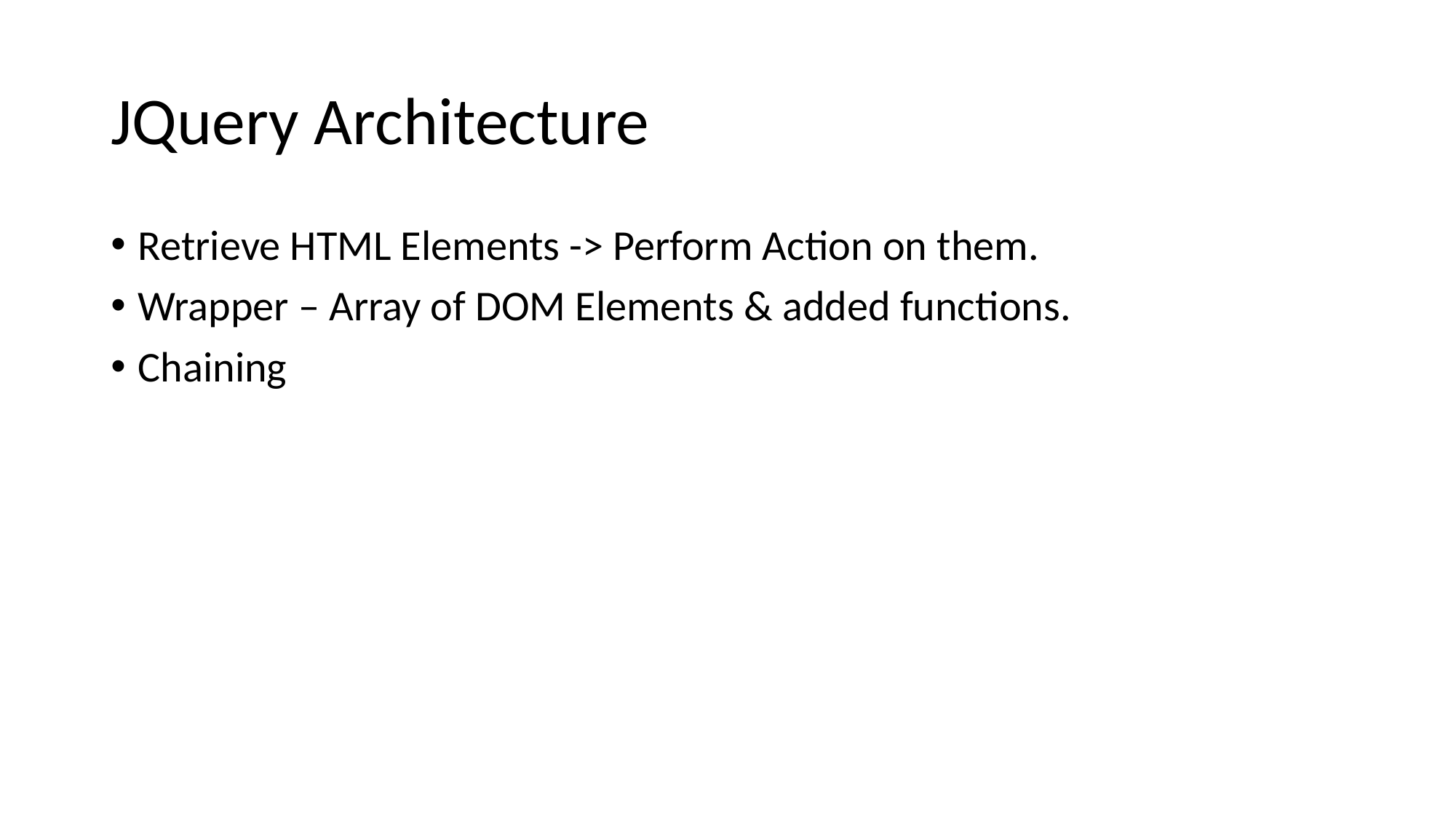

# JQuery Architecture
Retrieve HTML Elements -> Perform Action on them.
Wrapper – Array of DOM Elements & added functions.
Chaining